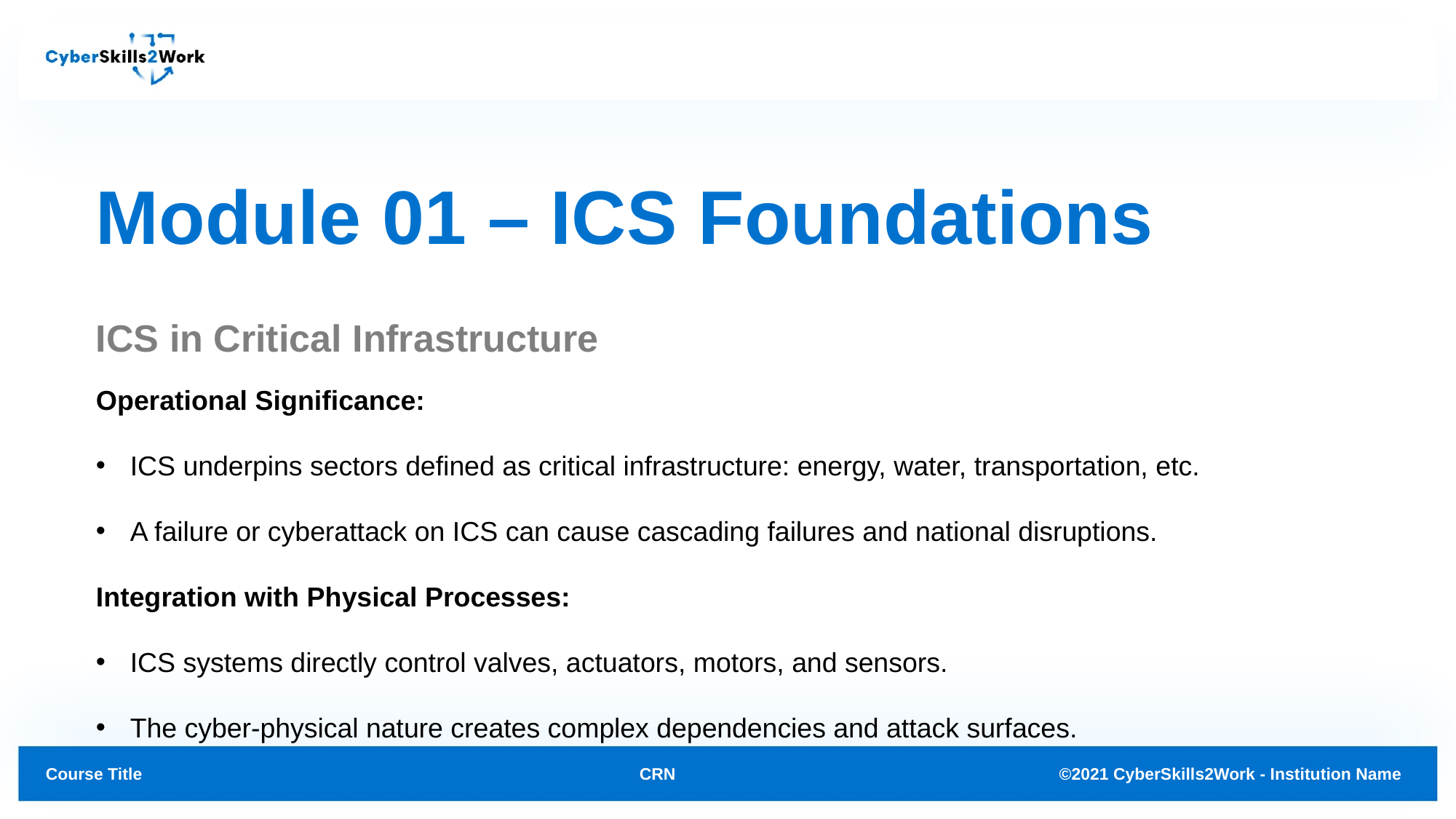

# Module 01 – ICS Foundations
ICS in Critical Infrastructure
Operational Significance:

ICS underpins sectors defined as critical infrastructure: energy, water, transportation, etc.

A failure or cyberattack on ICS can cause cascading failures and national disruptions.

Integration with Physical Processes:

ICS systems directly control valves, actuators, motors, and sensors.

The cyber-physical nature creates complex dependencies and attack surfaces.

CRN
©2021 CyberSkills2Work - Institution Name
Course Title